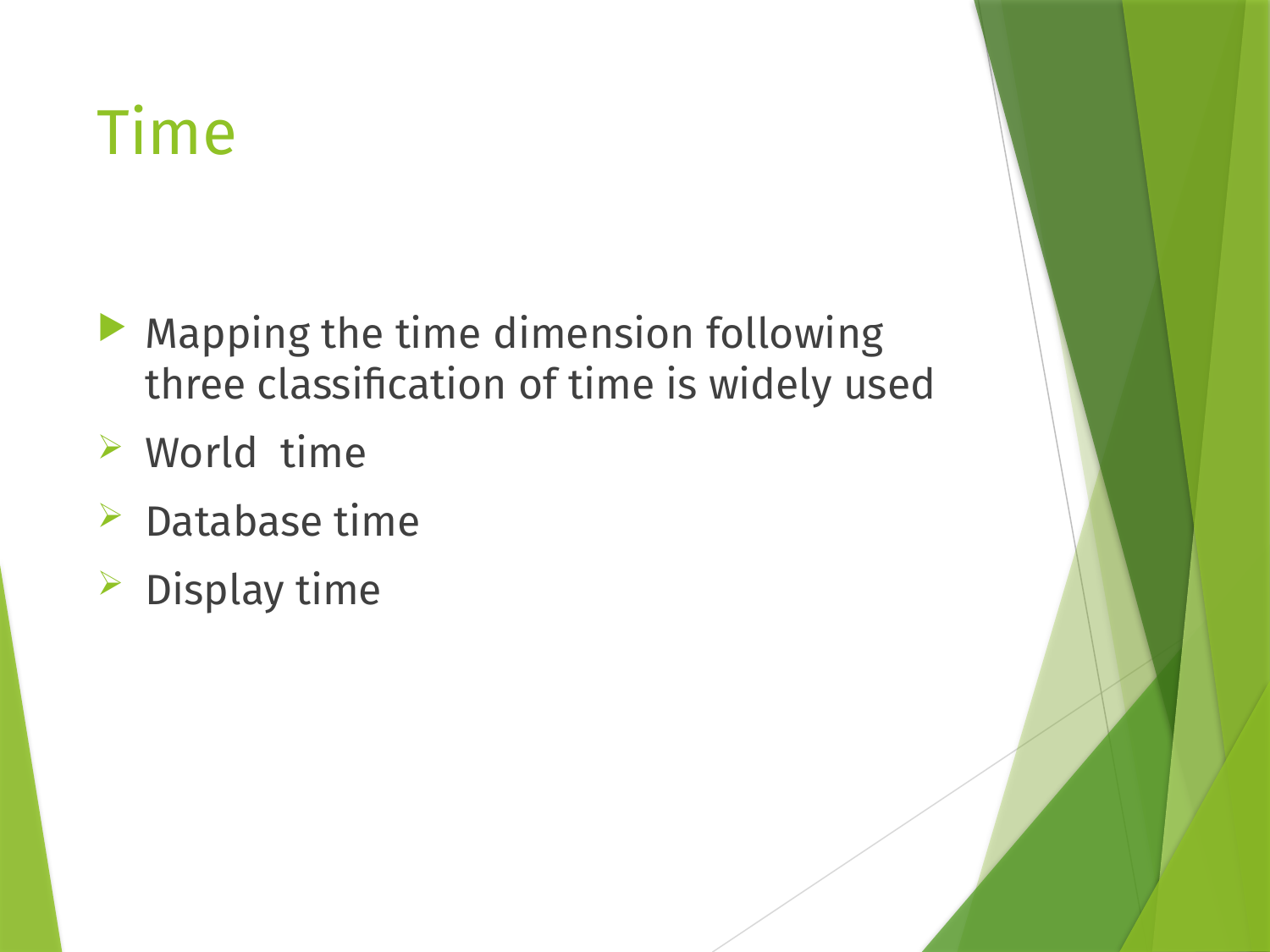

# Time
Mapping the time dimension following three classification of time is widely used
World  time
Database time
Display time